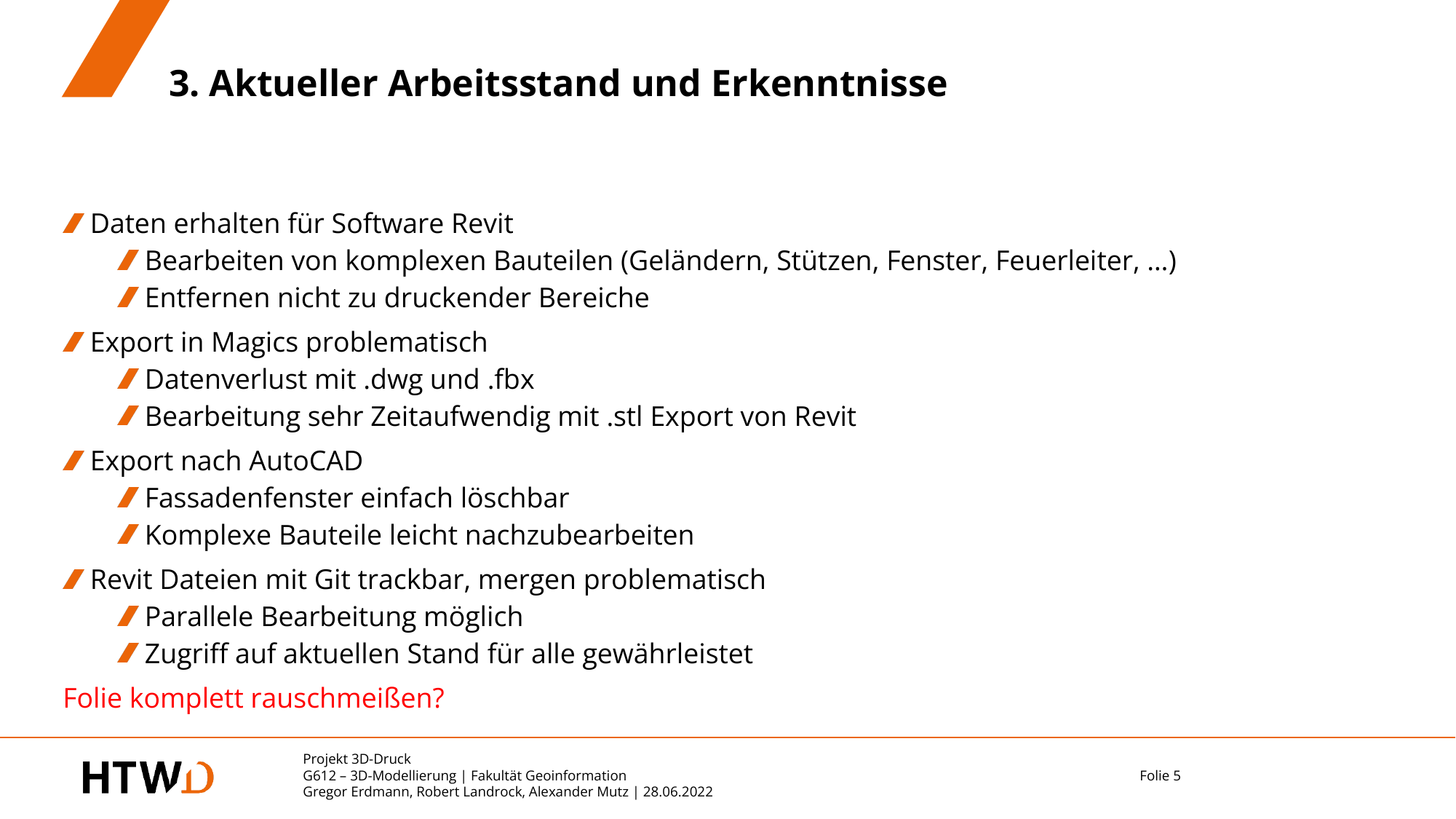

# 3. Aktueller Arbeitsstand und Erkenntnisse
Daten erhalten für Software Revit
Bearbeiten von komplexen Bauteilen (Geländern, Stützen, Fenster, Feuerleiter, …)
Entfernen nicht zu druckender Bereiche
Export in Magics problematisch
Datenverlust mit .dwg und .fbx
Bearbeitung sehr Zeitaufwendig mit .stl Export von Revit
Export nach AutoCAD
Fassadenfenster einfach löschbar
Komplexe Bauteile leicht nachzubearbeiten
Revit Dateien mit Git trackbar, mergen problematisch
Parallele Bearbeitung möglich
Zugriff auf aktuellen Stand für alle gewährleistet
Folie komplett rauschmeißen?